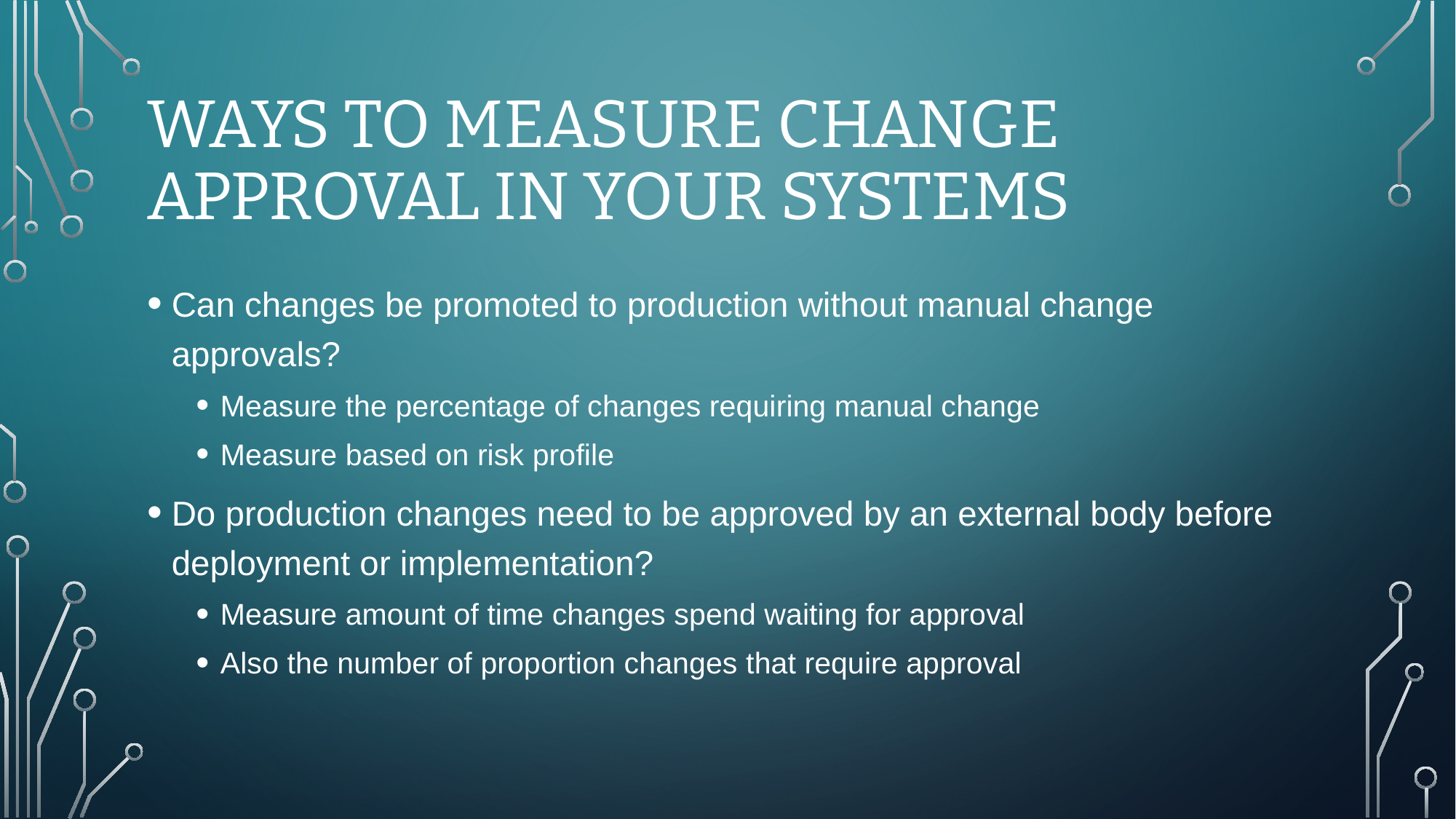

# Ways to measure change approval in your systems
Can changes be promoted to production without manual change approvals?
Measure the percentage of changes requiring manual change
Measure based on risk profile
Do production changes need to be approved by an external body before deployment or implementation?
Measure amount of time changes spend waiting for approval
Also the number of proportion changes that require approval